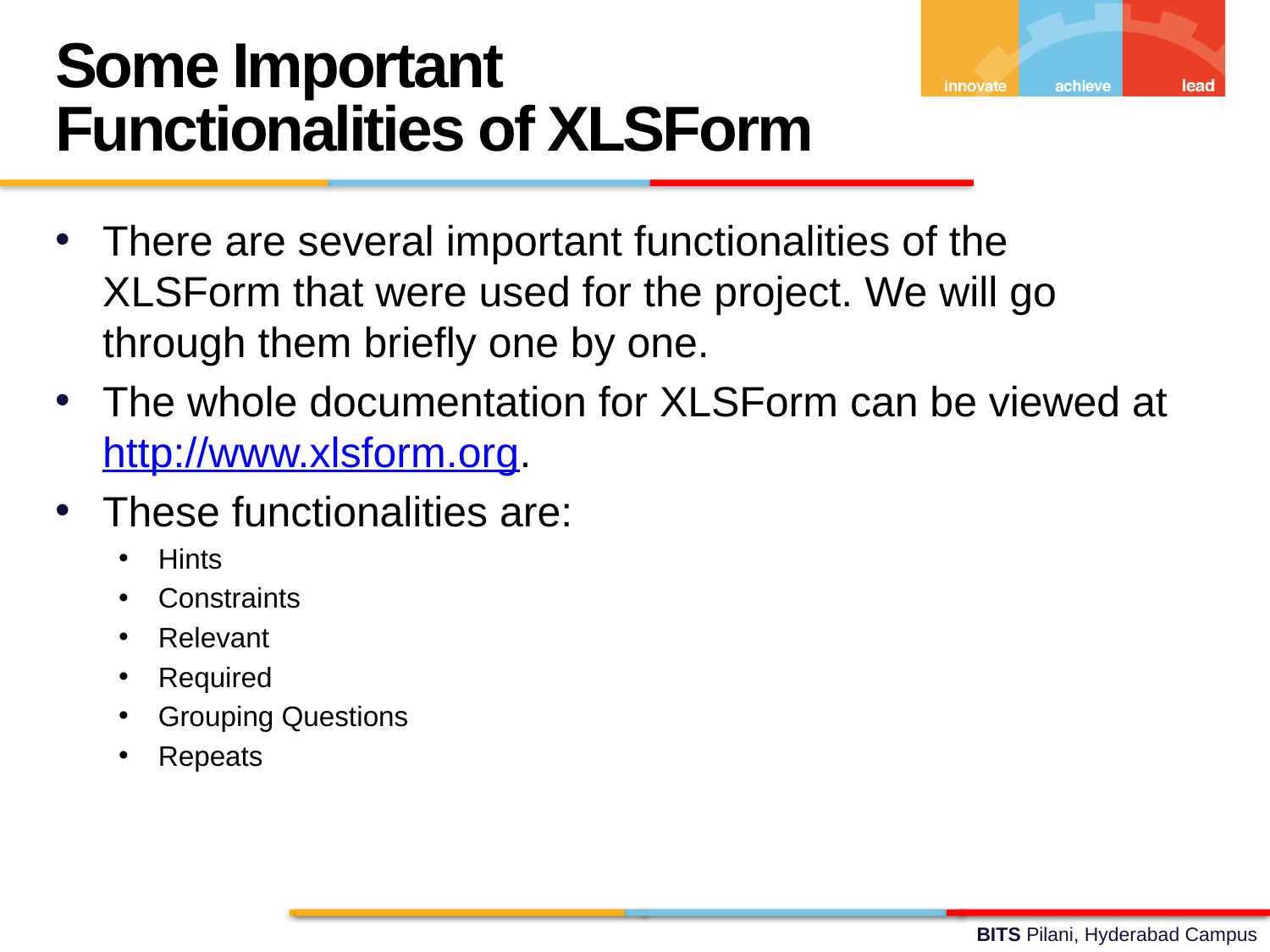

Some Important Functionalities of XLSForm
There are several important functionalities of the XLSForm that were used for the project. We will go through them briefly one by one.
The whole documentation for XLSForm can be viewed at http://www.xlsform.org.
These functionalities are:
Hints
Constraints
Relevant
Required
Grouping Questions
Repeats